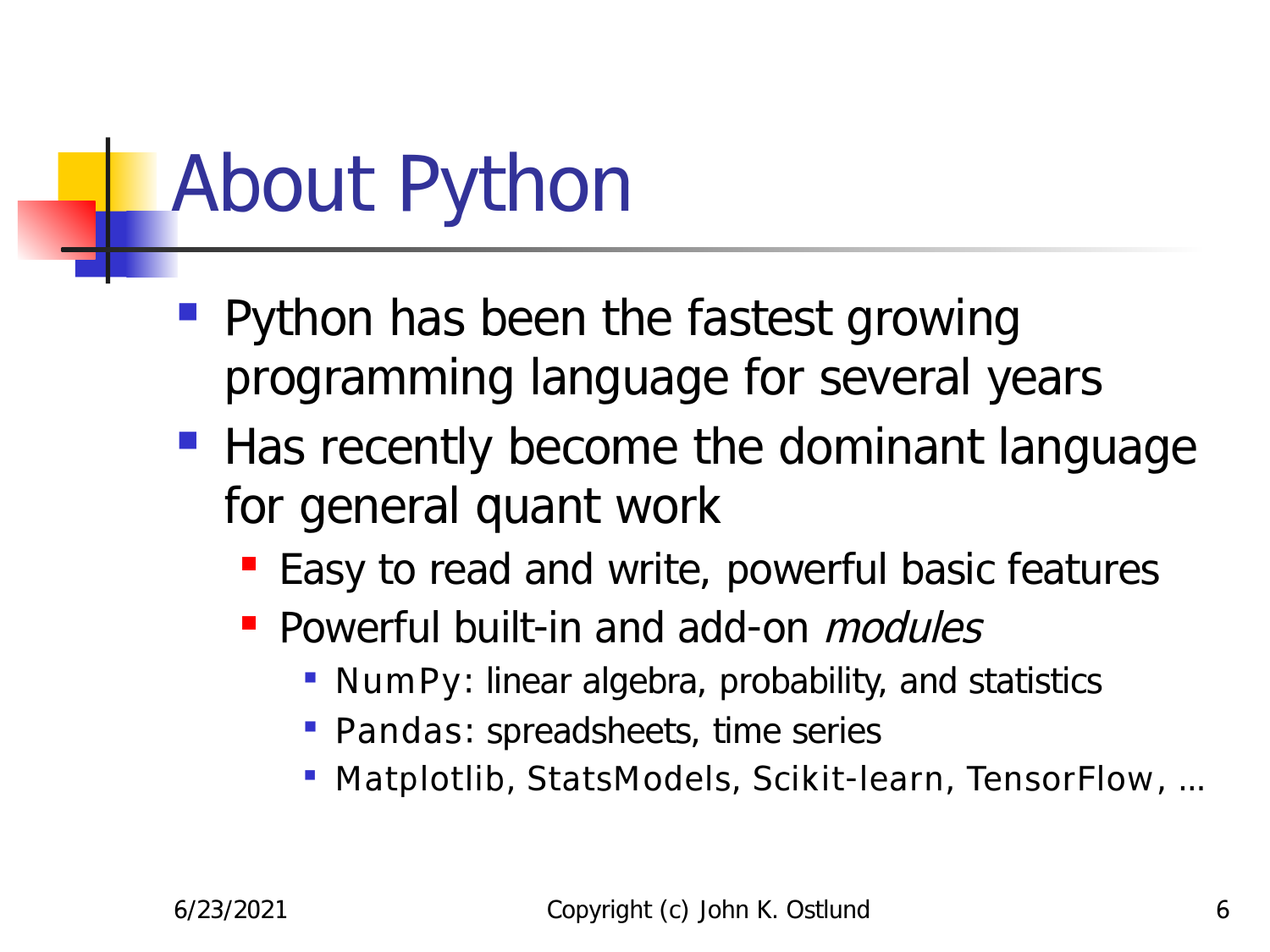

# About Python
Python has been the fastest growing programming language for several years
Has recently become the dominant language for general quant work
Easy to read and write, powerful basic features
Powerful built-in and add-on modules
NumPy: linear algebra, probability, and statistics
Pandas: spreadsheets, time series
Matplotlib, StatsModels, Scikit-learn, TensorFlow, …

6/23/2021
Copyright (c) John K. Ostlund
6